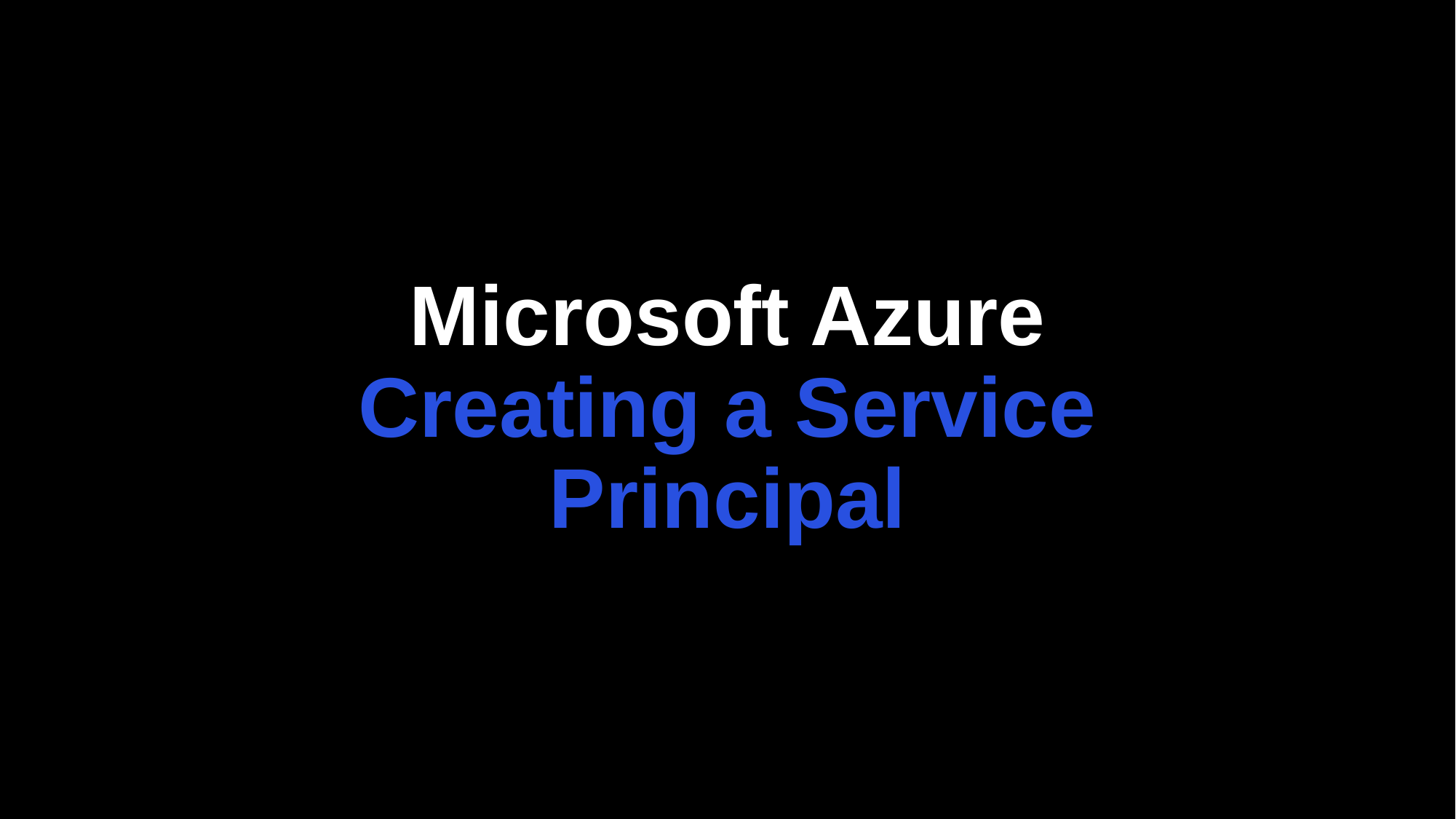

# Microsoft Azure Creating a Service Principal